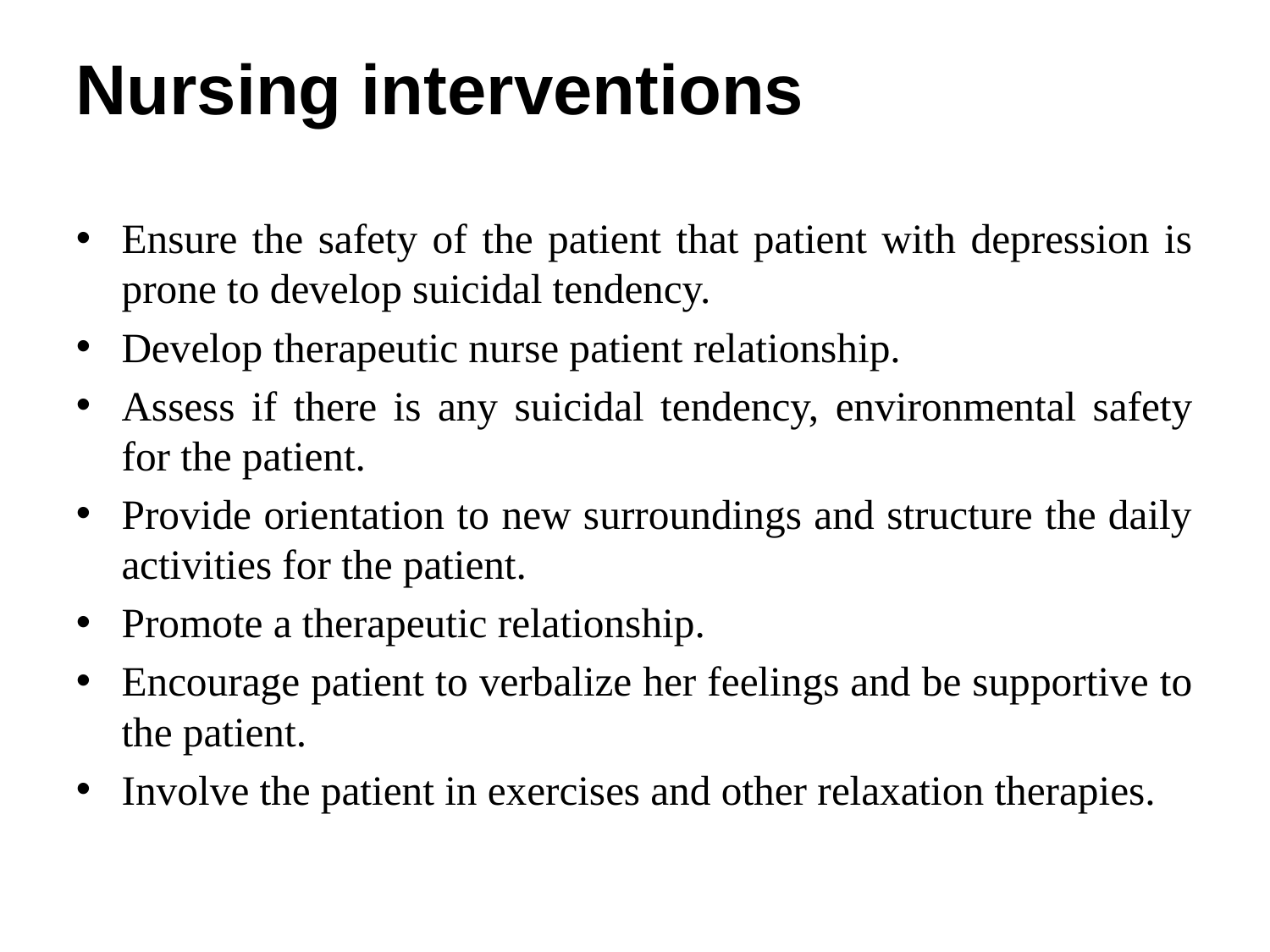

# Nursing interventions
Ensure the safety of the patient that patient with depression is prone to develop suicidal tendency.
Develop therapeutic nurse patient relationship.
Assess if there is any suicidal tendency, environmental safety for the patient.
Provide orientation to new surroundings and structure the daily activities for the patient.
Promote a therapeutic relationship.
Encourage patient to verbalize her feelings and be supportive to the patient.
Involve the patient in exercises and other relaxation therapies.